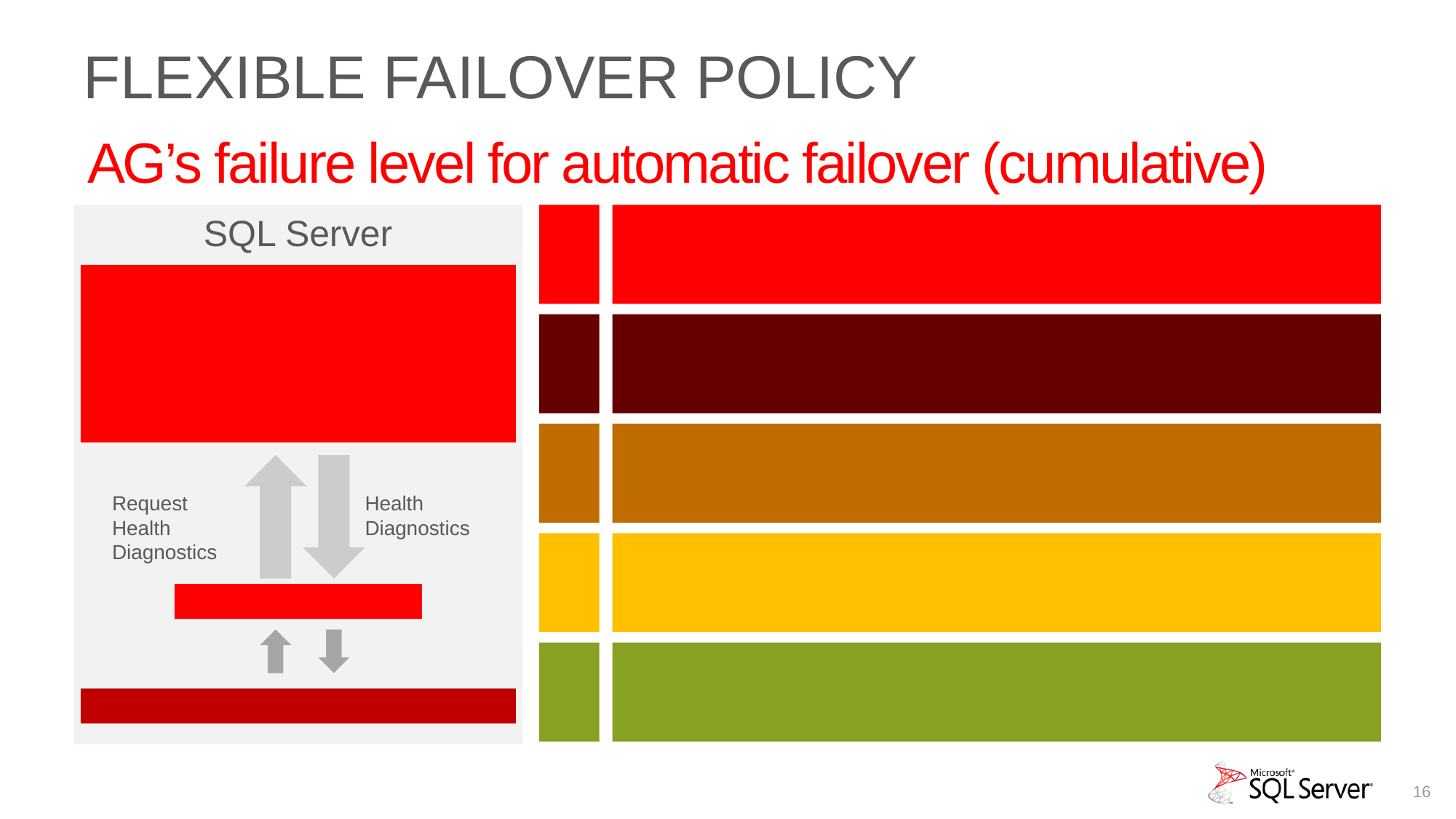

# Flexible Failover Policy
AG’s failure level for automatic failover (cumulative)
SQL Server
1
SQL Server process is down
Sp_server_diagnostics
System
Resources
Query Processing
IO Subsystem
Events
2
SQL Server is unresponsive (configurable threshold to receive health diagnostics exceeded - default 30s)
3
Critical SQL Server errors (e.g. Write AVs, orphaned spinlocks, etc)

Request Health Diagnostics
Health Diagnostics
4
Moderate SQL Server errors (e.g. persistent OOM conditions)
AG Resources DLL

5
Any internal SQL Server error (e.g. unsolvable deadlock)
WSFC Service
16